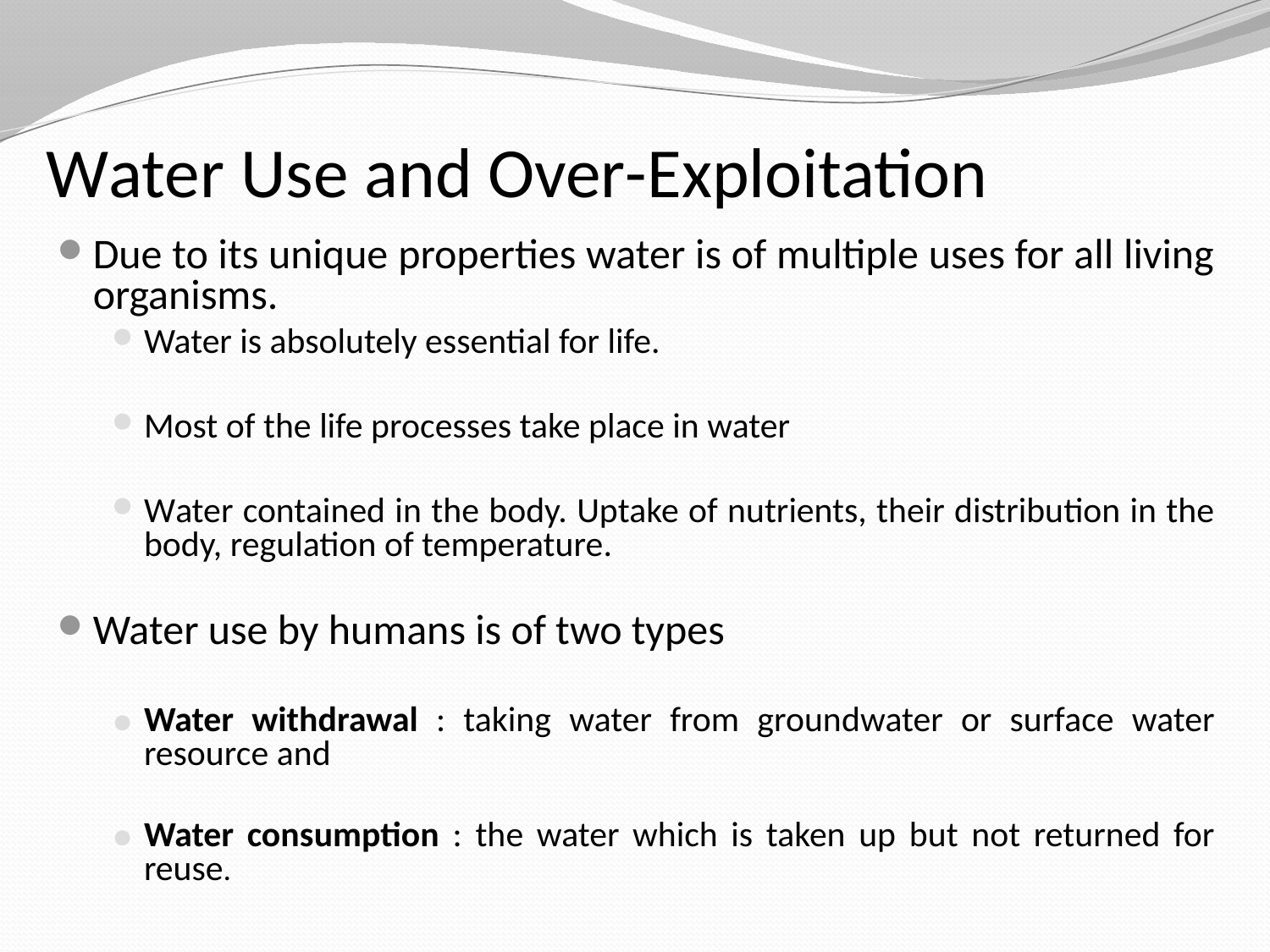

# Water Use and Over-Exploitation
Due to its unique properties water is of multiple uses for all living organisms.
Water is absolutely essential for life.

Most of the life processes take place in water

Water contained in the body. Uptake of nutrients, their distribution in the body, regulation of temperature.

Water use by humans is of two types

Water withdrawal : taking water from groundwater or surface water resource and

Water consumption : the water which is taken up but not returned for reuse.